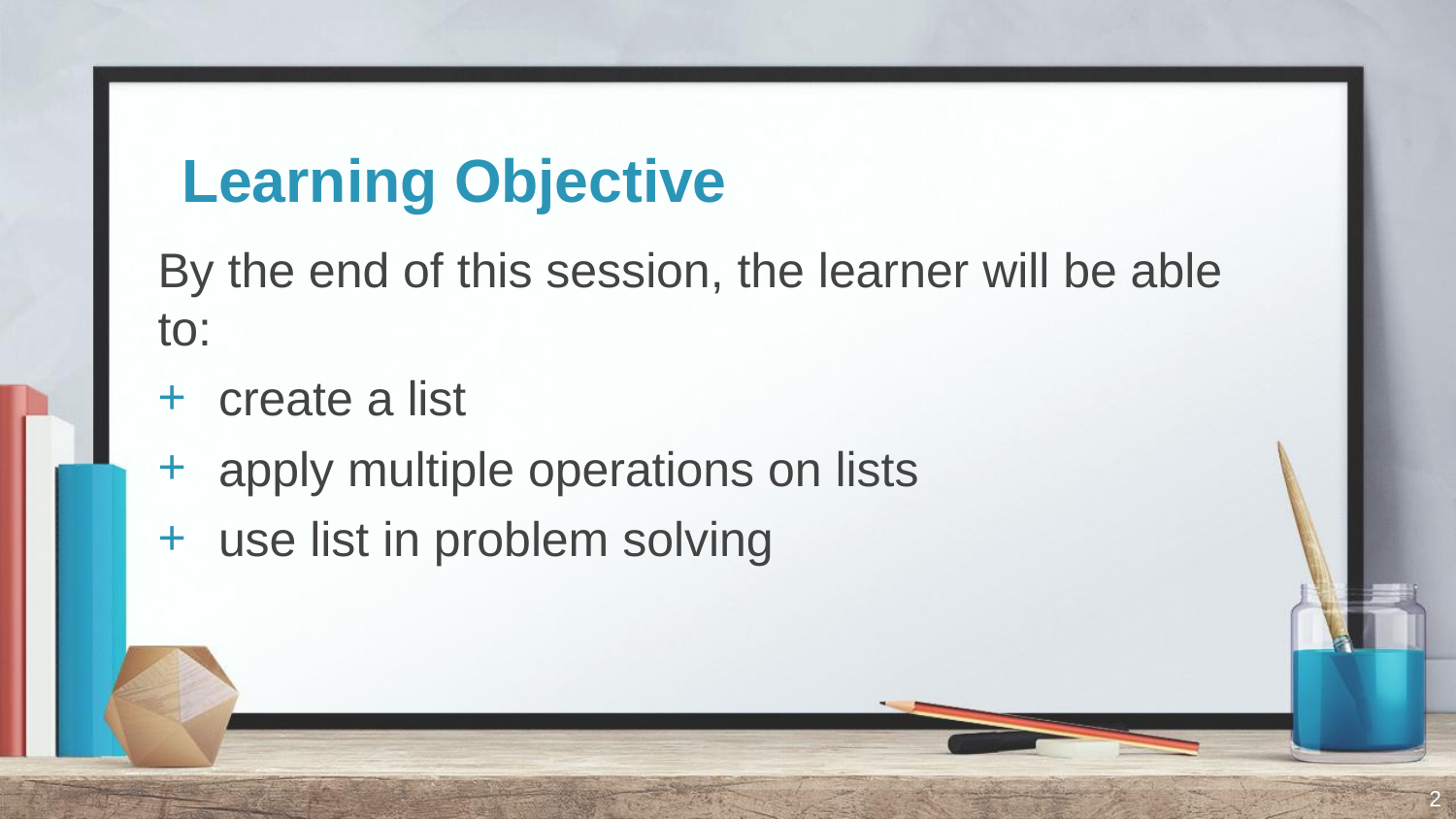

# Learning Objective
By the end of this session, the learner will be able to:
create a list
apply multiple operations on lists
use list in problem solving

2